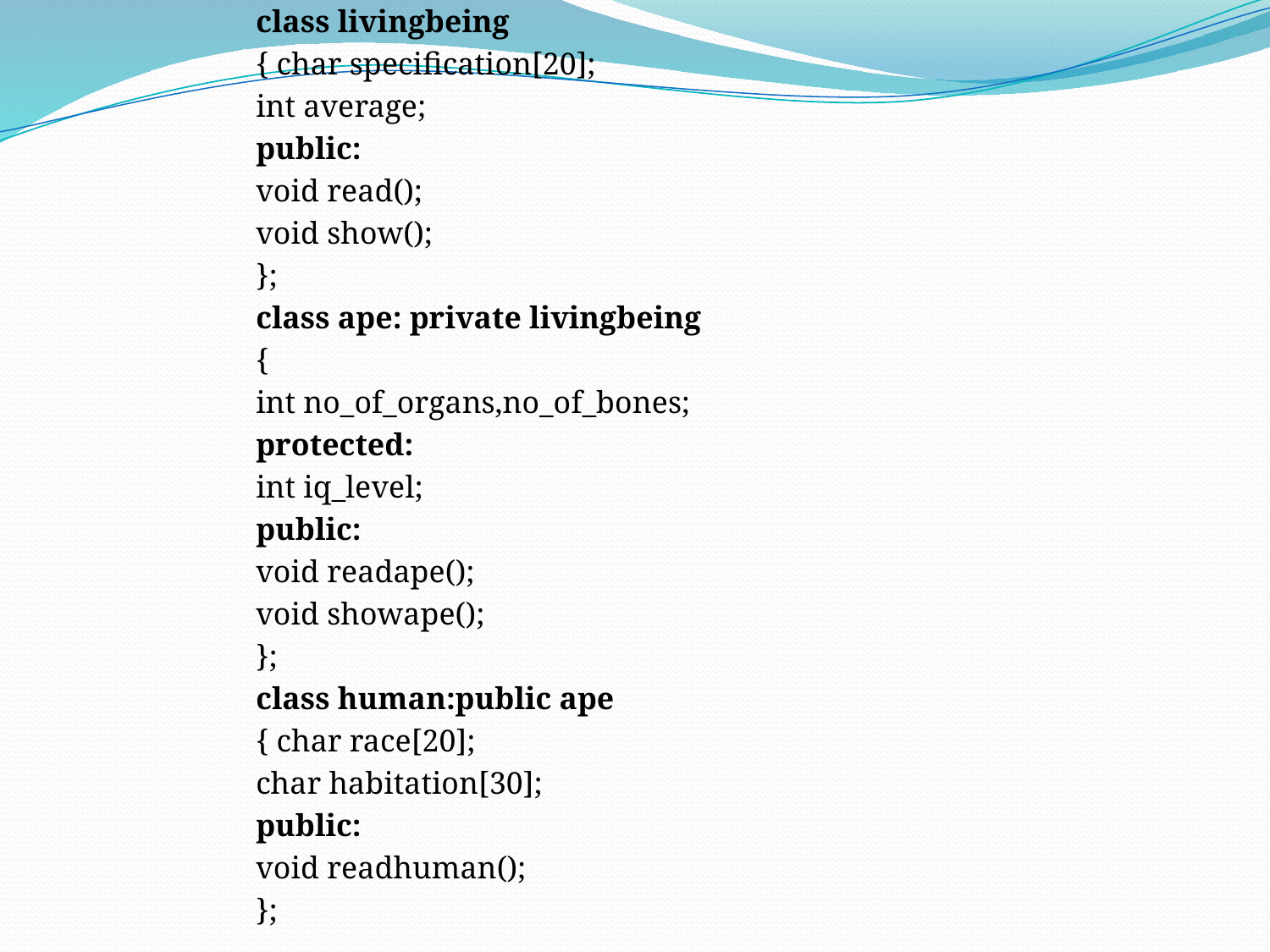

class livingbeing
{ char specification[20];
int average;
public:
void read();
void show();
};
class ape: private livingbeing
{
int no_of_organs,no_of_bones;
protected:
int iq_level;
public:
void readape();
void showape();
};
class human:public ape
{ char race[20];
char habitation[30];
public:
void readhuman();
};